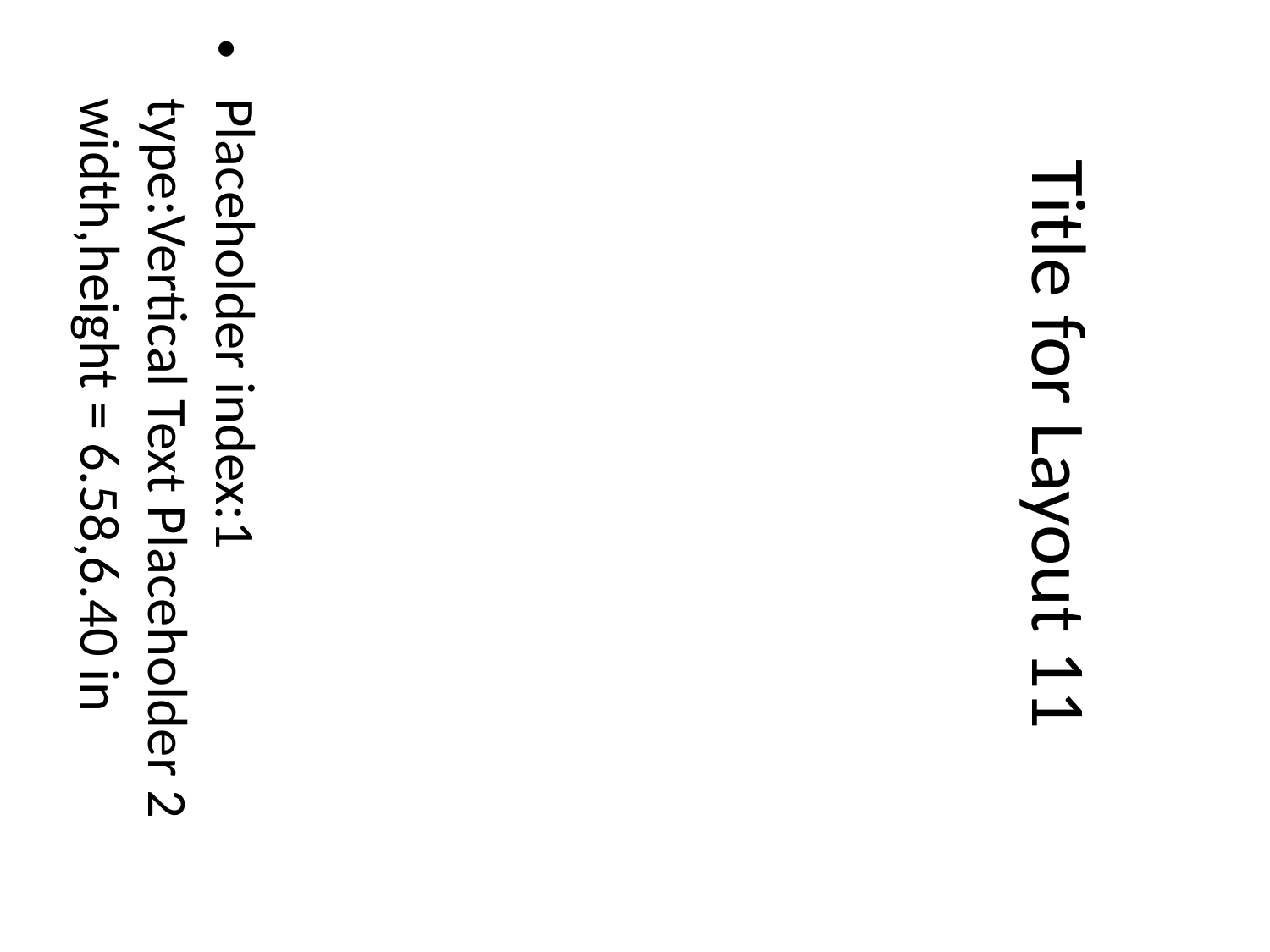

Placeholder index:1 type:Vertical Text Placeholder 2 width,height = 6.58,6.40 in
# Title for Layout 11